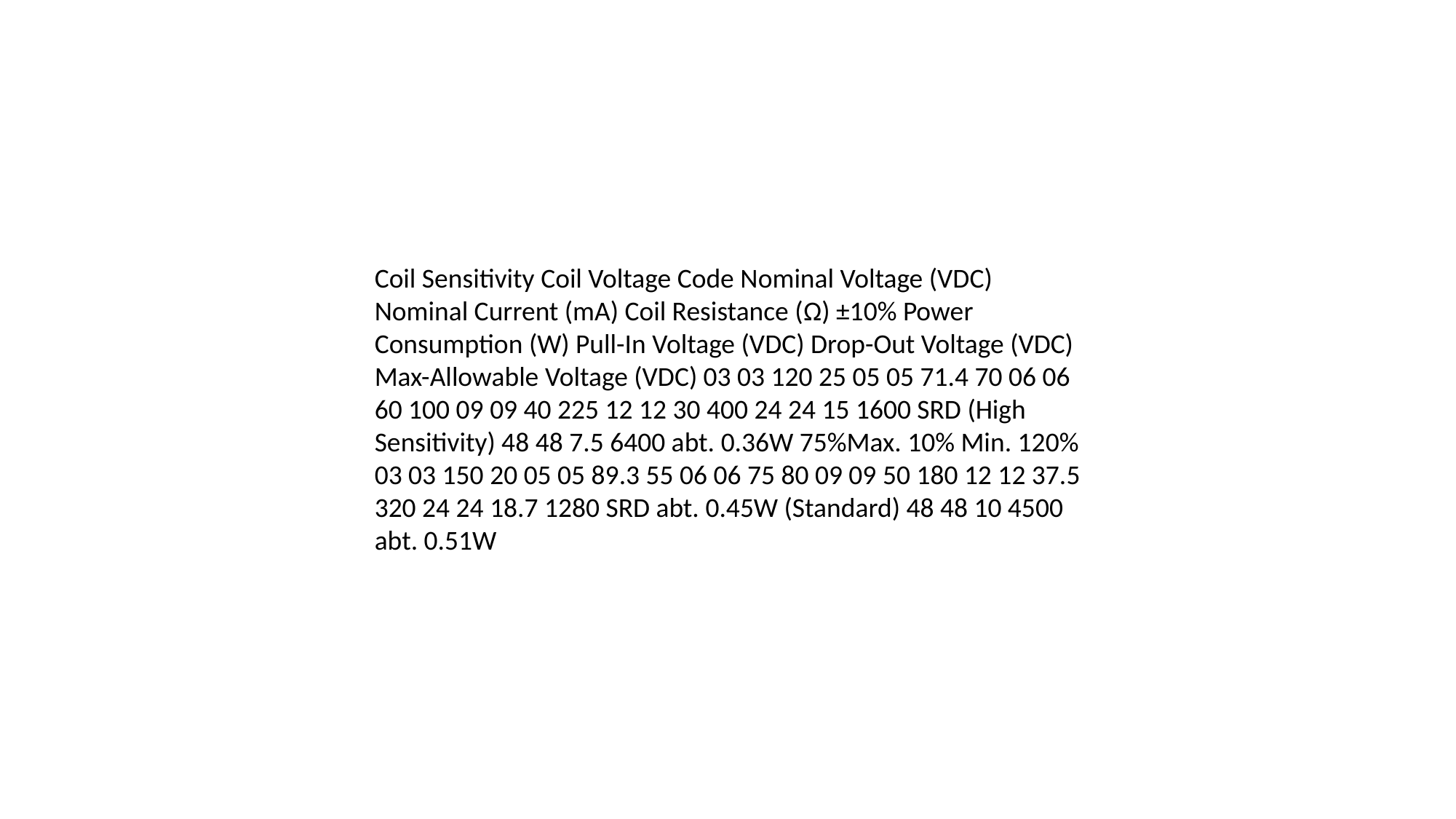

Coil Sensitivity Coil Voltage Code Nominal Voltage (VDC) Nominal Current (mA) Coil Resistance (Ω) ±10% Power Consumption (W) Pull-In Voltage (VDC) Drop-Out Voltage (VDC) Max-Allowable Voltage (VDC) 03 03 120 25 05 05 71.4 70 06 06 60 100 09 09 40 225 12 12 30 400 24 24 15 1600 SRD (High Sensitivity) 48 48 7.5 6400 abt. 0.36W 75%Max. 10% Min. 120% 03 03 150 20 05 05 89.3 55 06 06 75 80 09 09 50 180 12 12 37.5 320 24 24 18.7 1280 SRD abt. 0.45W (Standard) 48 48 10 4500 abt. 0.51W